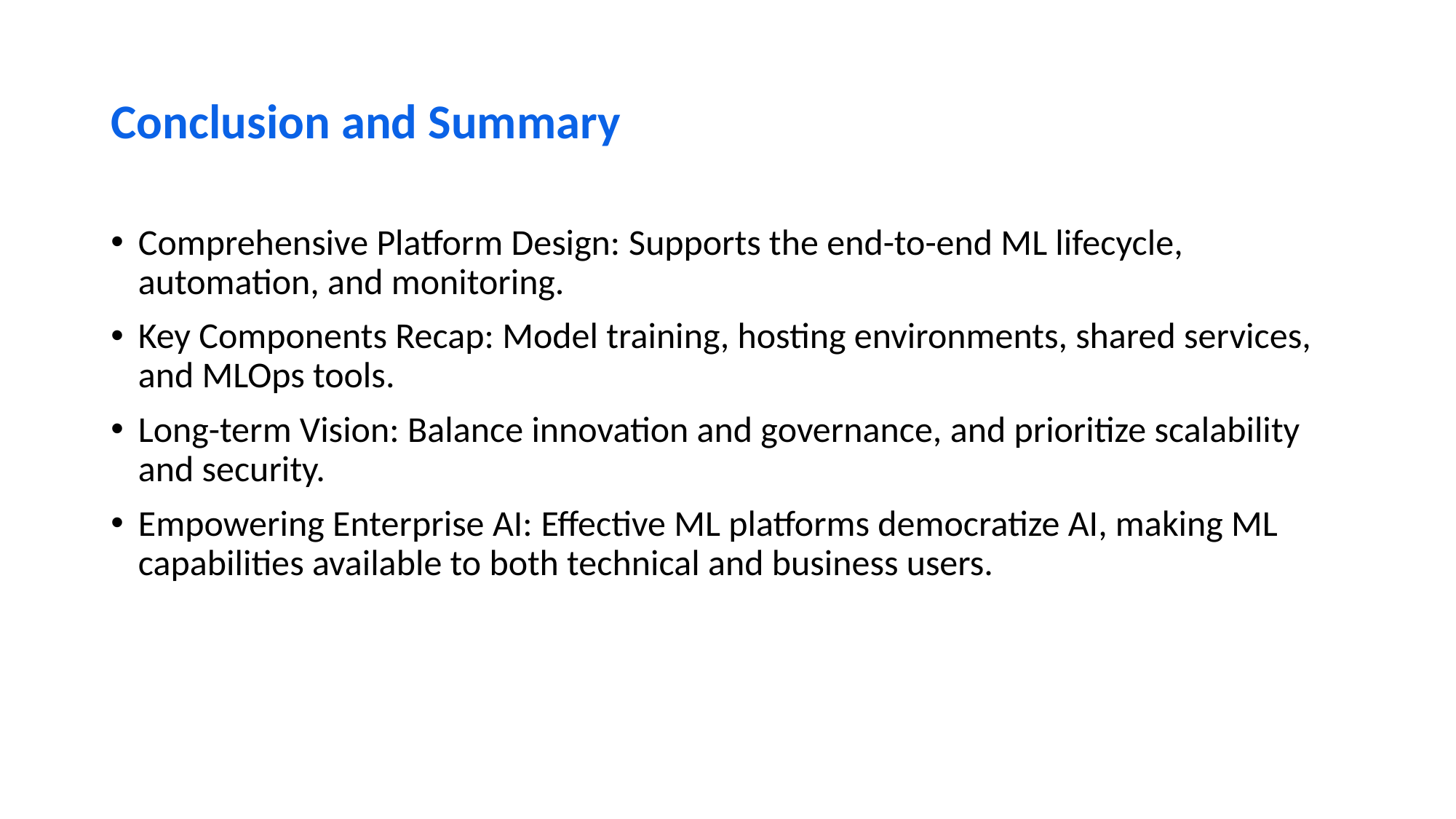

# Conclusion and Summary
Comprehensive Platform Design: Supports the end-to-end ML lifecycle, automation, and monitoring.
Key Components Recap: Model training, hosting environments, shared services, and MLOps tools.
Long-term Vision: Balance innovation and governance, and prioritize scalability and security.
Empowering Enterprise AI: Effective ML platforms democratize AI, making ML capabilities available to both technical and business users.